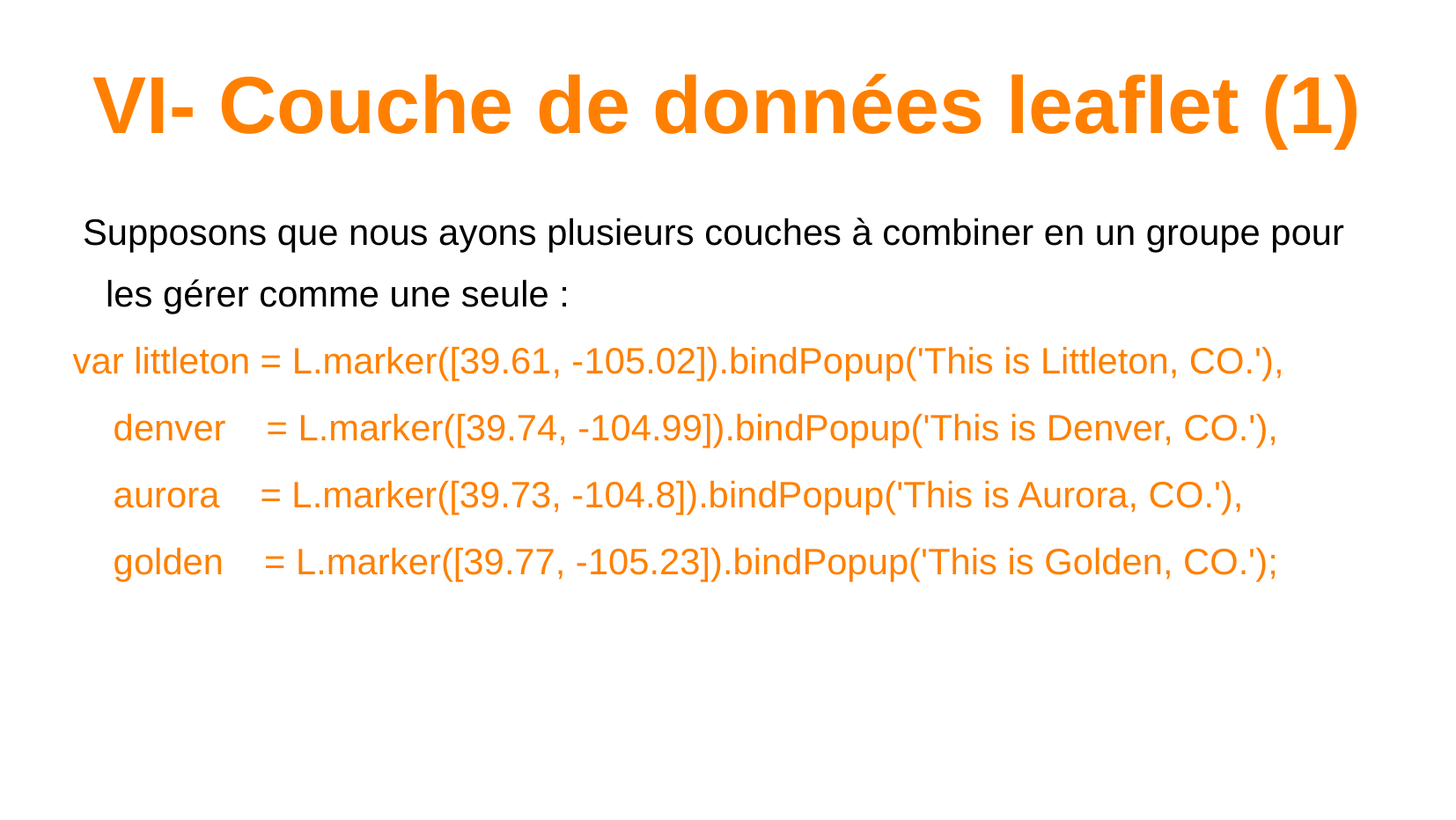

VI- Couche de données leaflet (1)
# Supposons que nous ayons plusieurs couches à combiner en un groupe pour les gérer comme une seule :
var littleton = L.marker([39.61, -105.02]).bindPopup('This is Littleton, CO.'),
    denver    = L.marker([39.74, -104.99]).bindPopup('This is Denver, CO.'),
    aurora    = L.marker([39.73, -104.8]).bindPopup('This is Aurora, CO.'),
    golden    = L.marker([39.77, -105.23]).bindPopup('This is Golden, CO.');